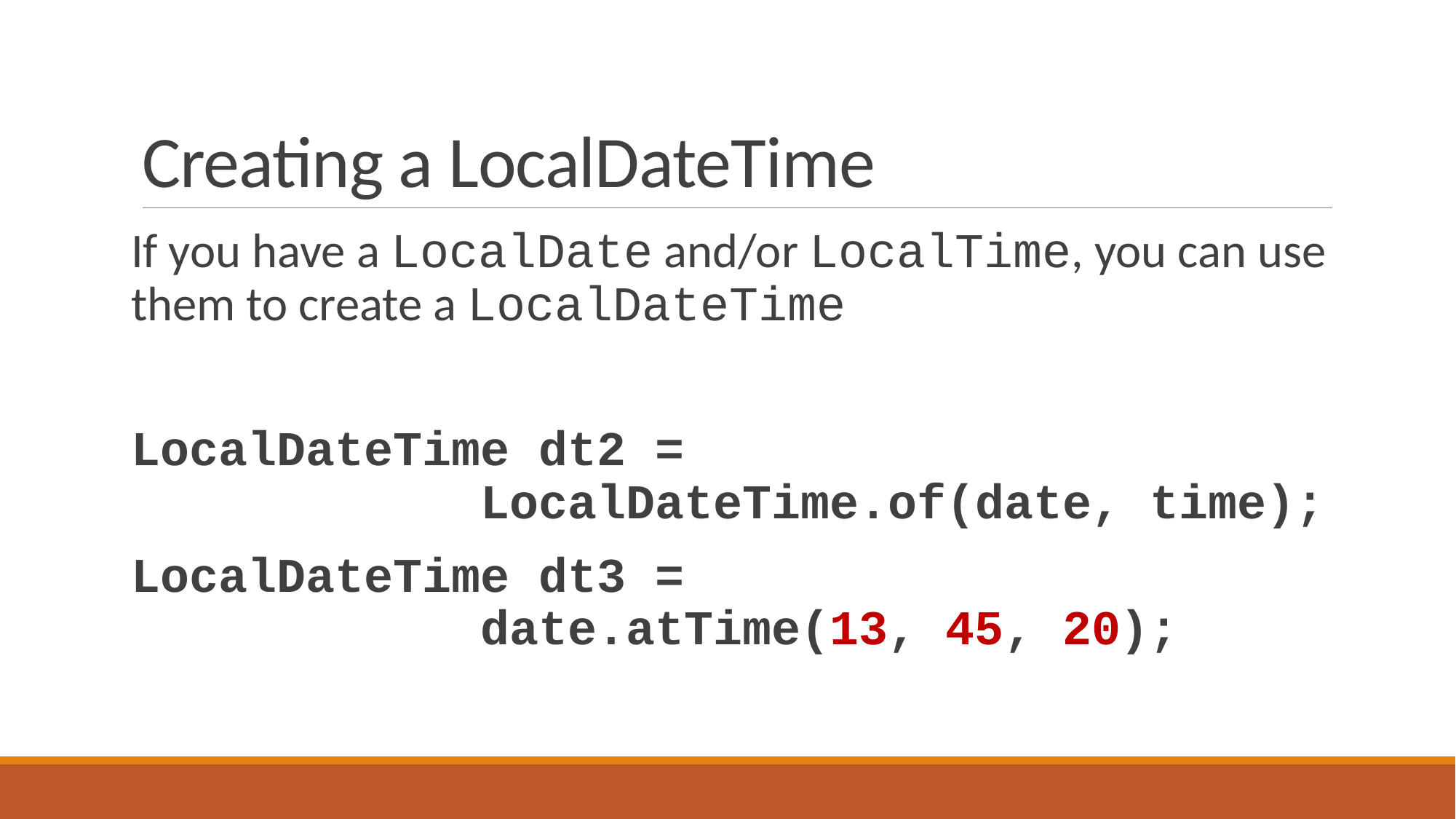

# Creating a LocalDateTime
If you have a LocalDate and/or LocalTime, you can use them to create a LocalDateTime

LocalDateTime dt2 =
            LocalDateTime.of(date, time);
LocalDateTime dt3 =
            date.atTime(13, 45, 20);